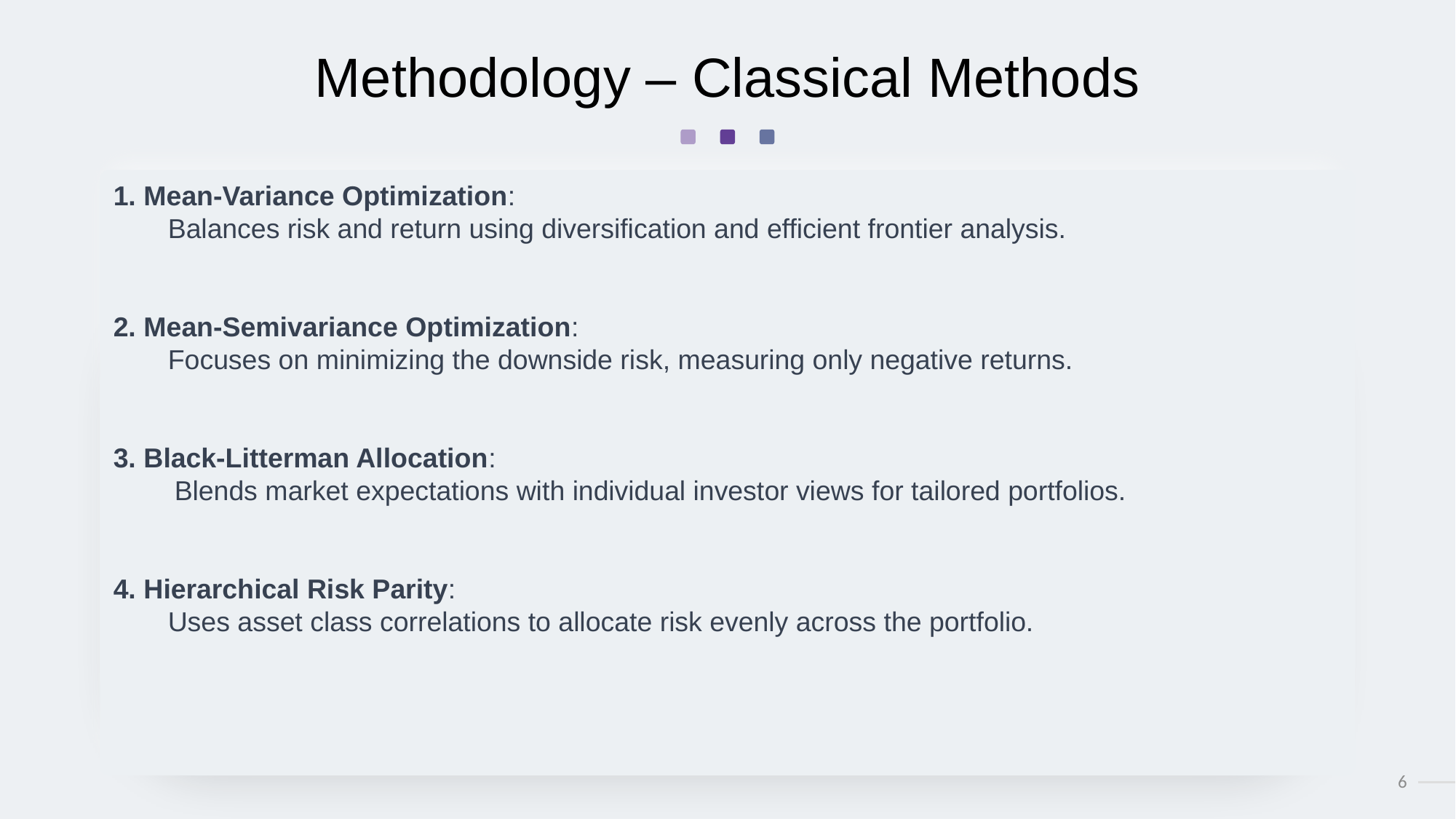

# Methodology – Classical Methods
1. Mean-Variance Optimization:
Balances risk and return using diversification and efficient frontier analysis.

2. Mean-Semivariance Optimization:
Focuses on minimizing the downside risk, measuring only negative returns.

3. Black-Litterman Allocation:
        Blends market expectations with individual investor views for tailored portfolios.

4. Hierarchical Risk Parity:
Uses asset class correlations to allocate risk evenly across the portfolio.